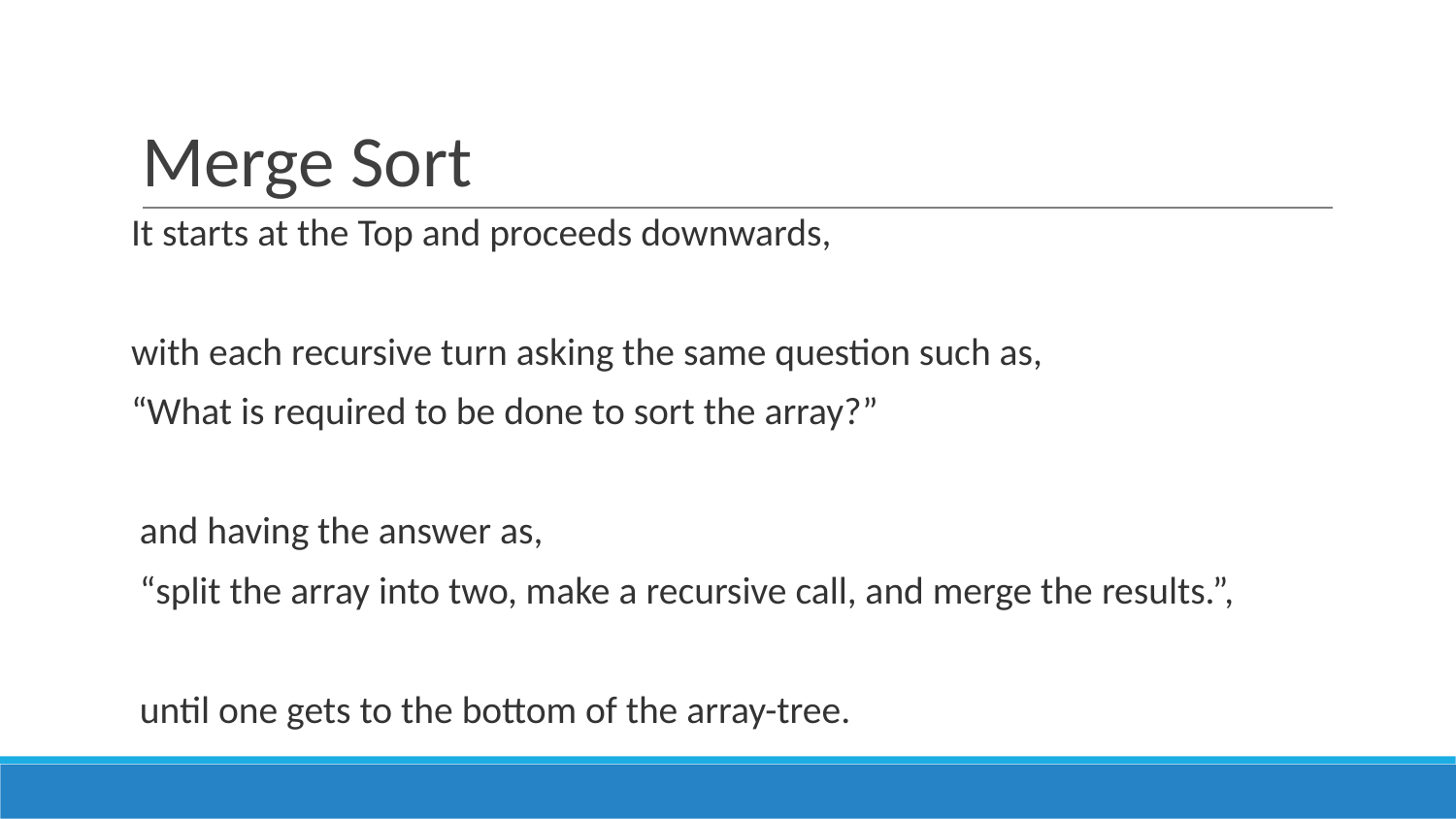

# Merge Sort
It starts at the Top and proceeds downwards,

with each recursive turn asking the same question such as,
“What is required to be done to sort the array?”

 and having the answer as,
 “split the array into two, make a recursive call, and merge the results.”,

 until one gets to the bottom of the array-tree.